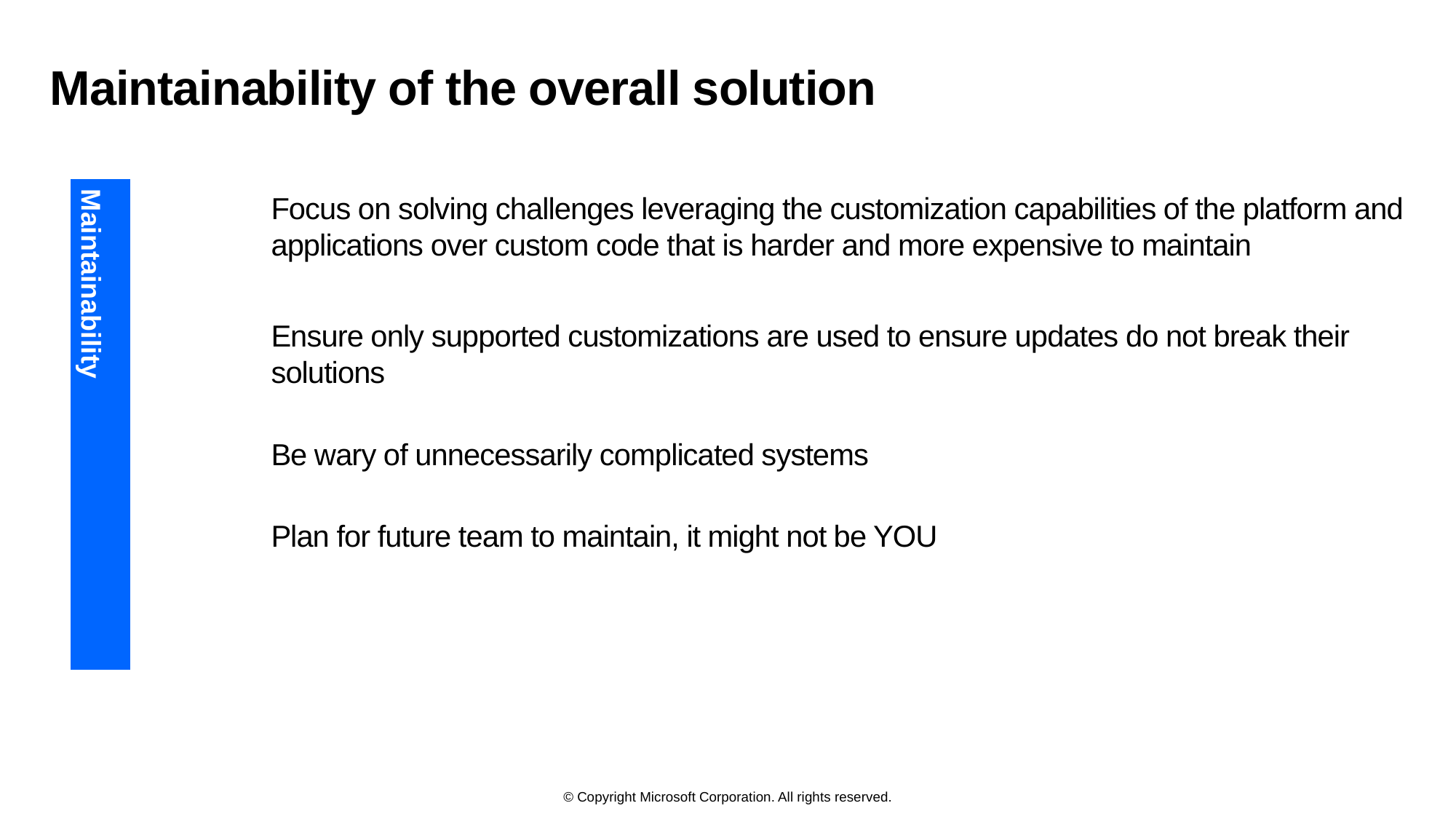

# Maintainability of the overall solution
Focus on solving challenges leveraging the customization capabilities of the platform and applications over custom code that is harder and more expensive to maintain

Ensure only supported customizations are used to ensure updates do not break their solutions
Be wary of unnecessarily complicated systems
Plan for future team to maintain, it might not be YOU
| Maintainability |
| --- |